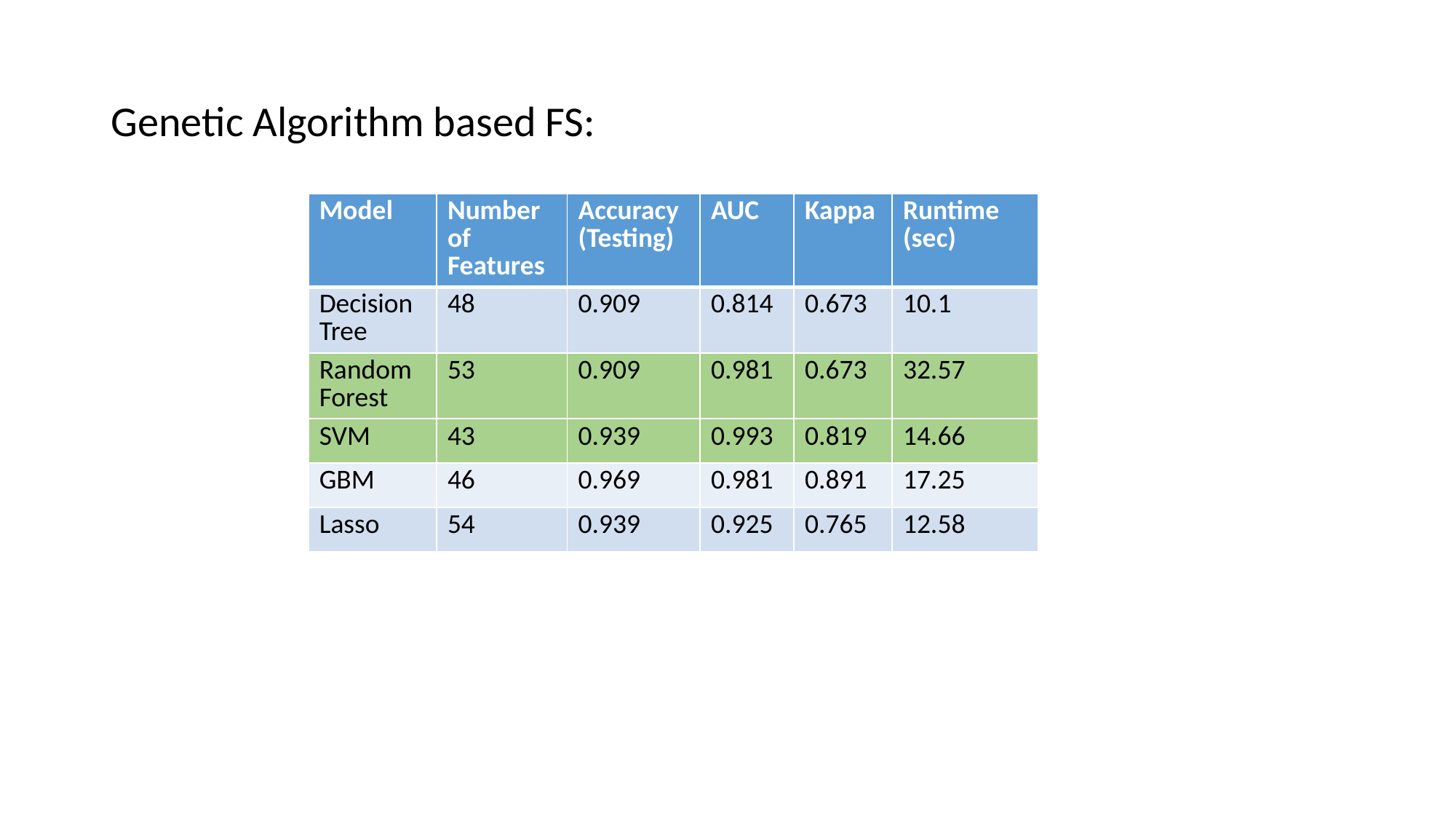

# Genetic Algorithm based FS:
| Model | Number of Features | Accuracy (Testing) | AUC | Kappa | Runtime (sec) |
| --- | --- | --- | --- | --- | --- |
| Decision Tree | 48 | 0.909 | 0.814 | 0.673 | 10.1 |
| Random Forest | 53 | 0.909 | 0.981 | 0.673 | 32.57 |
| SVM | 43 | 0.939 | 0.993 | 0.819 | 14.66 |
| GBM | 46 | 0.969 | 0.981 | 0.891 | 17.25 |
| Lasso | 54 | 0.939 | 0.925 | 0.765 | 12.58 |